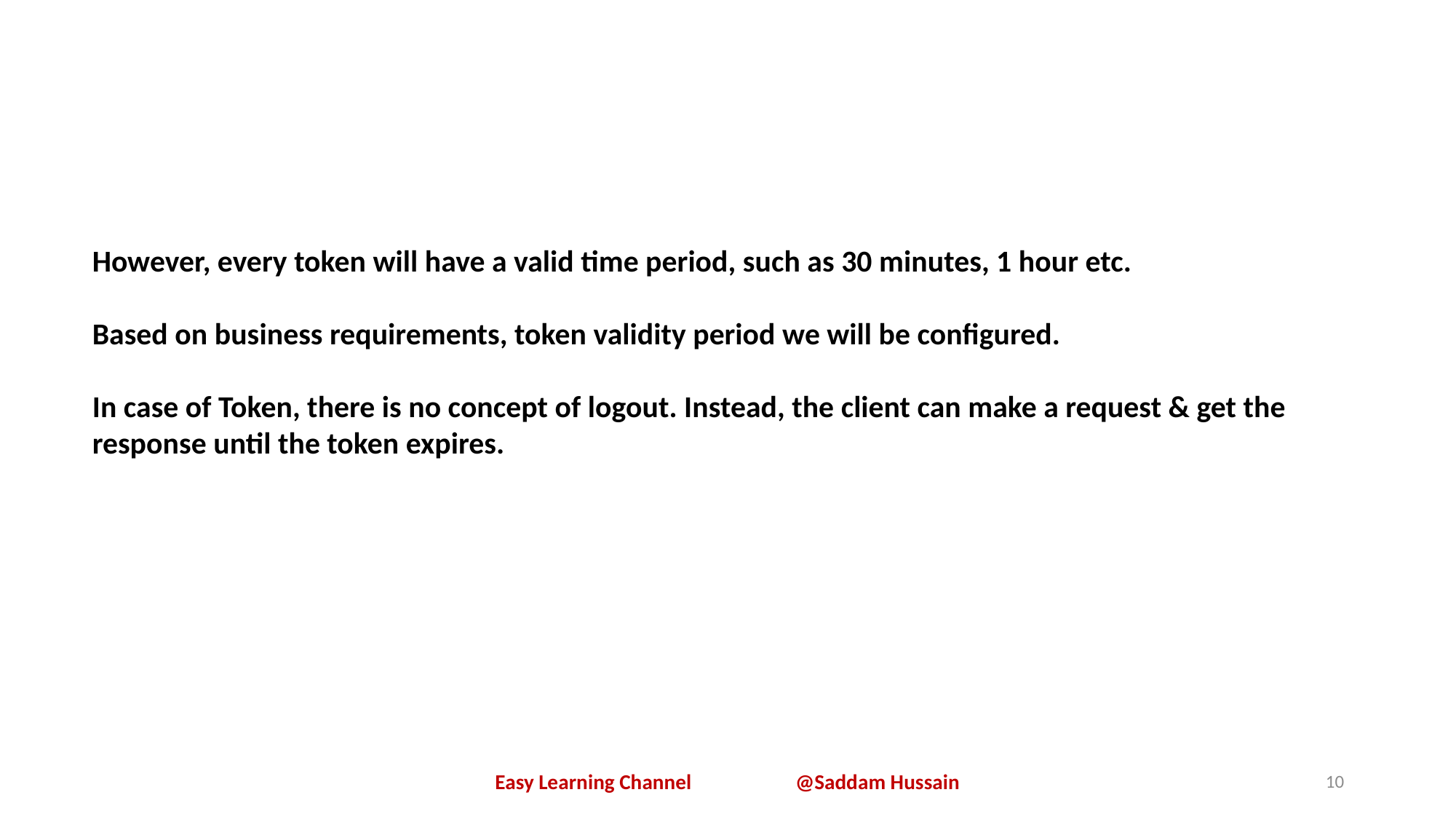

However, every token will have a valid time period, such as 30 minutes, 1 hour etc.

Based on business requirements, token validity period we will be configured.

In case of Token, there is no concept of logout. Instead, the client can make a request & get the response until the token expires.
Easy Learning Channel                      @Saddam Hussain
10